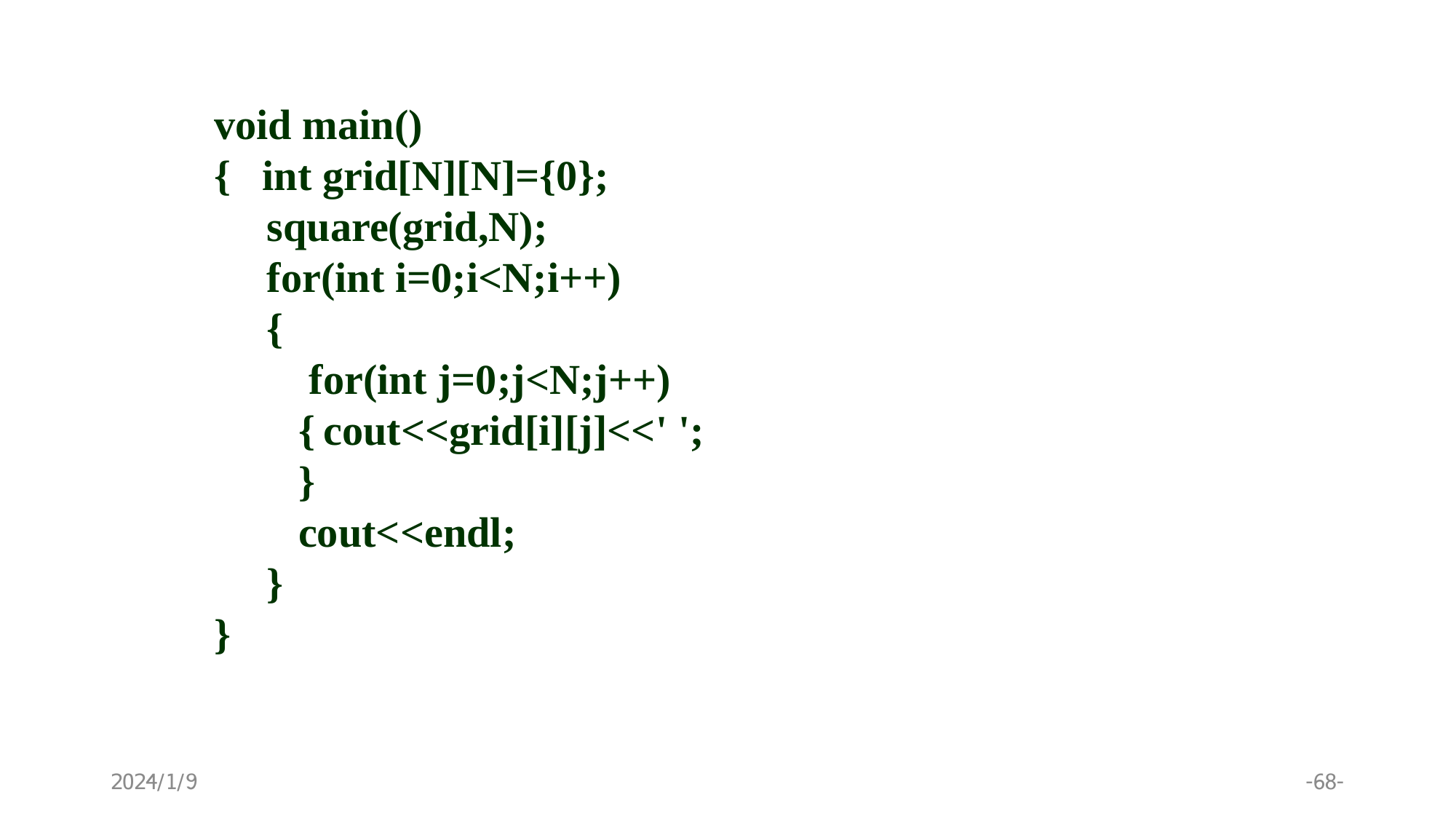

void main()
{   int grid[N][N]={0};
     square(grid,N);
     for(int i=0;i<N;i++)
     {
         for(int j=0;j<N;j++)
        {	cout<<grid[i][j]<<' ';
        }
        cout<<endl;
     }
}
2024/1/9
-68-